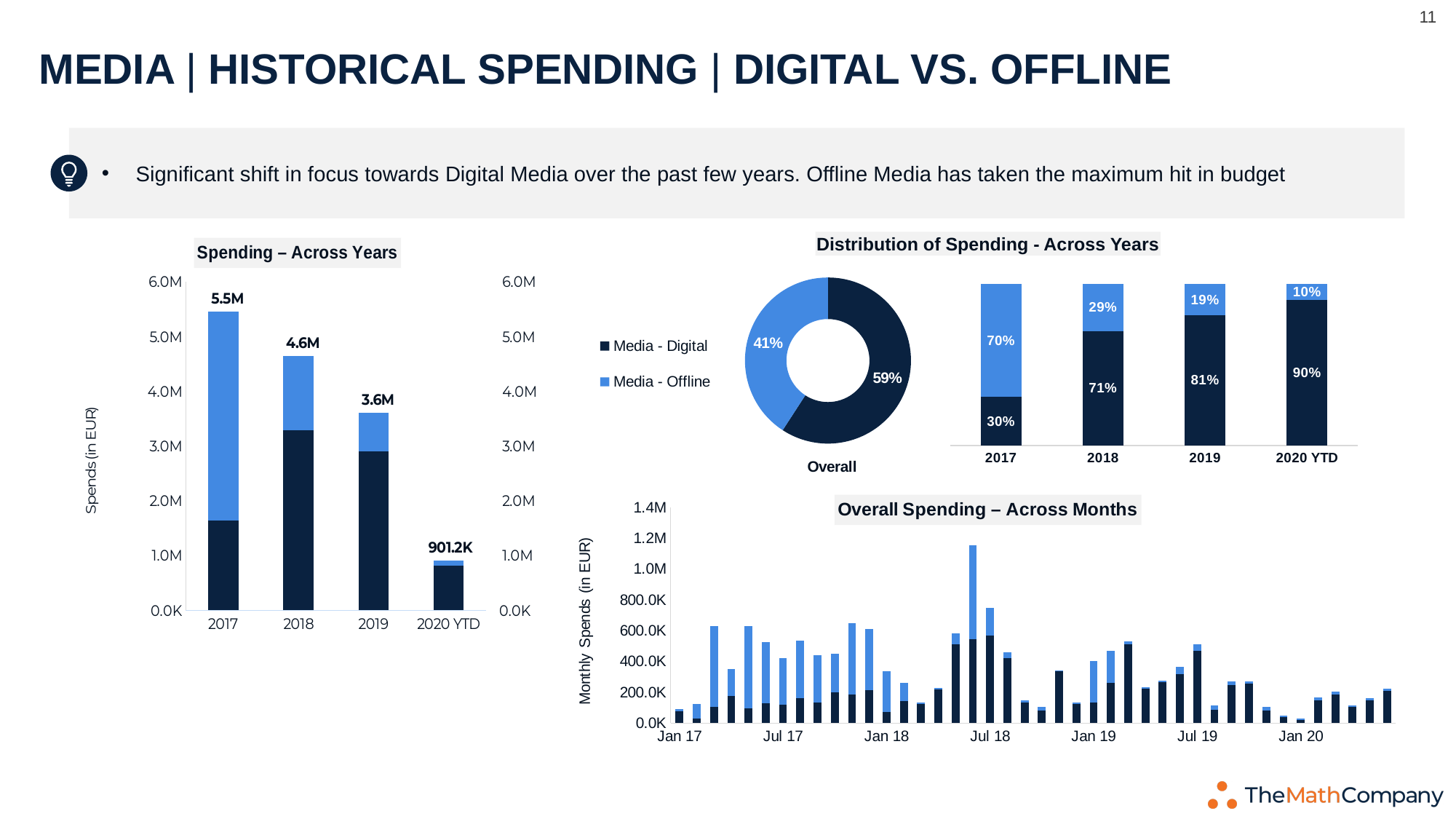

11
# Media | Historical Spending | Digital vs. Offline
Significant shift in focus towards Digital Media over the past few years. Offline Media has taken the maximum hit in budget

### Chart: Spending – Across Years

| Category | Media - Digital | Media - Offline | Totals |
|---|---|---|---|
| 2017 | 1634570.58 | 3822522.66 | 5457093.24 |
| 2018 | 3288592.66 | 1351580.11 | 4640172.77 |
| 2019 | 2901438.04 | 697599.59 | 3599037.63 |
| 2020 YTD | 813027.57 | 88158.82 | 901186.39 |
Distribution of Spending - Across Years

### Chart: Overall

| Category | Spends |
|---|---|
| Media - Digital | 8637628.86 |
| Media - Offline | 5959861.18 |

### Chart

| Category | Media - Digital | Media - Offline |
|---|---|---|
| 2017 | 0.3 | 0.7 |
| 2018 | 0.709 | 0.291 |
| 2019 | 0.806 | 0.194 |
| 2020 YTD | 0.902 | 0.098 |

### Chart: Overall Spending – Across Months

| Category | Media - Digital | Media - Offline |
|---|---|---|
| 42736 | 79752.4 | 9781.19 |
| 42767 | 32115.78 | 90976.09 |
| 42795 | 104155.58 | 523861.62 |
| 42826 | 177473.68 | 173295.12 |
| 42856 | 95580.52 | 533877.18 |
| 42887 | 128512.03 | 396460.01 |
| 42917 | 119937.59 | 304004.74 |
| 42948 | 160683.56 | 377114.49 |
| 42979 | 134605.62 | 304789.92 |
| 43009 | 201077.71 | 248209.85 |
| 43040 | 184791.22 | 462692.0 |
| 43070 | 215884.89 | 397460.45 |
| 43101 | 71323.48 | 264061.5 |
| 43132 | 143441.67 | 116224.51 |
| 43160 | 126496.71 | 9565.23 |
| 43191 | 219951.5 | 6732.95 |
| 43221 | 512575.69 | 72030.45 |
| 43252 | 543019.6 | 609811.66 |
| 43282 | 569960.38 | 177678.25 |
| 43313 | 422213.87 | 39531.61 |
| 43344 | 134705.11 | 15347.05 |
| 43374 | 83452.06 | 23885.7 |
| 43405 | 335830.27 | 8089.2 |
| 43435 | 125622.32 | 8622.0 |
| 43466 | 134872.66 | 266985.88 |
| 43497 | 263318.06 | 205800.61 |
| 43525 | 511619.16 | 20241.15 |
| 43556 | 223886.22 | 7812.25 |
| 43586 | 267382.12 | 8240.3 |
| 43617 | 317893.69 | 47628.75 |
| 43647 | 469627.08 | 43993.0 |
| 43678 | 87655.1 | 27588.0 |
| 43709 | 248814.06 | 22221.65 |
| 43739 | 255583.98 | 14203.17 |
| 43770 | 82150.37 | 22865.95 |
| 43800 | 38635.55 | 10018.88 |
| 43831 | 19089.72 | 12376.0 |
| 43862 | 146309.83 | 20622.61 |
| 43891 | 185494.52 | 17284.99 |
| 43922 | 104310.75 | 11785.7 |
| 43952 | 149552.23 | 12257.91 |
| 43983 | 208270.51 | 13831.61 |
2020 YTD data available till June 28, 2020